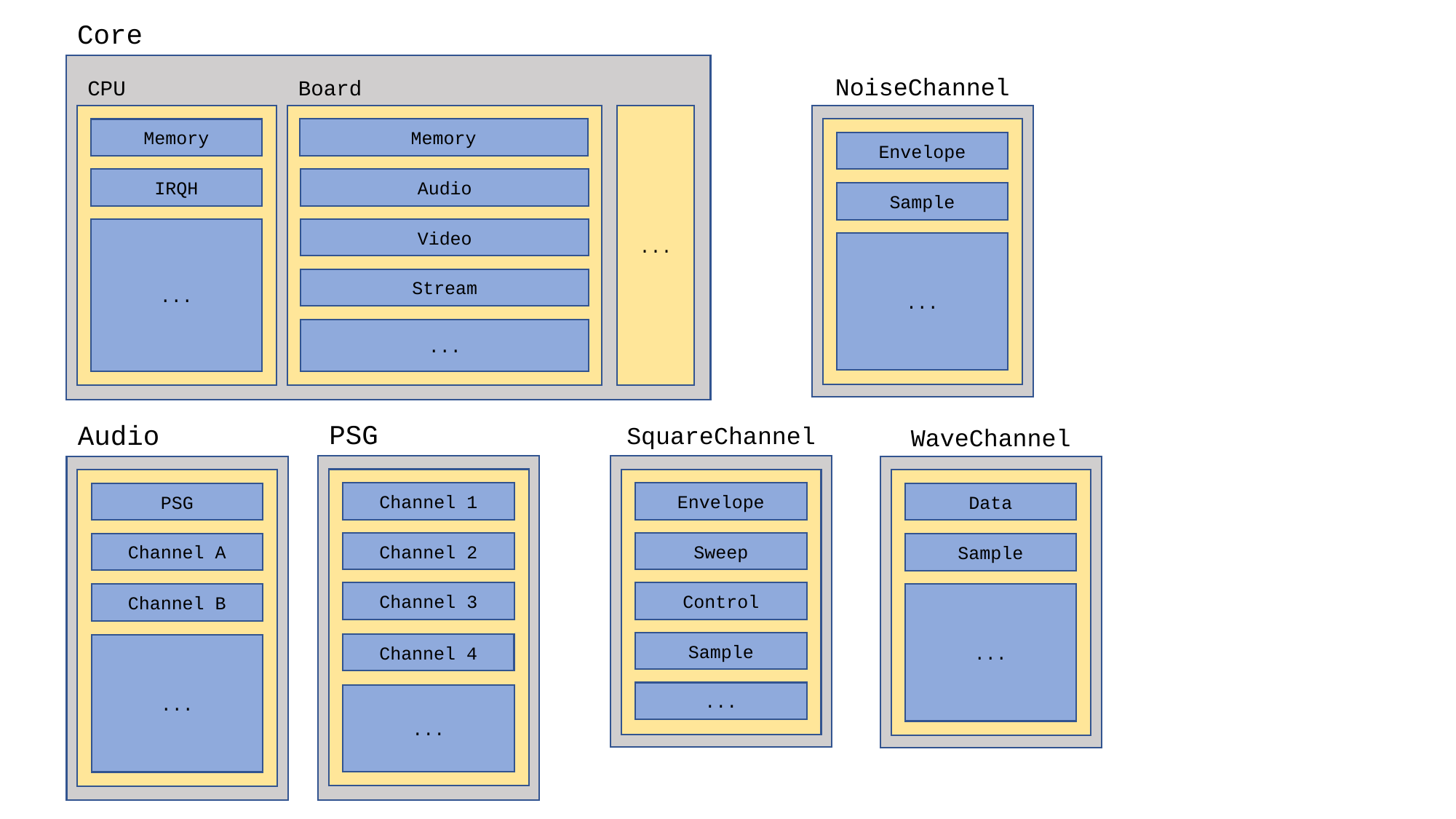

Core

CPU
Board

...
Memory
Memory
IRQH
Audio
...
Video
Stream
...
NoiseChannel

Envelope
Sample
...
PSG

Channel 1
Channel 2
Channel 3
Channel 4
...
Audio

PSG
Channel A
Channel B
...
SquareChannel

Envelope
Sweep
Control
Sample
...
WaveChannel

Data
Sample
...